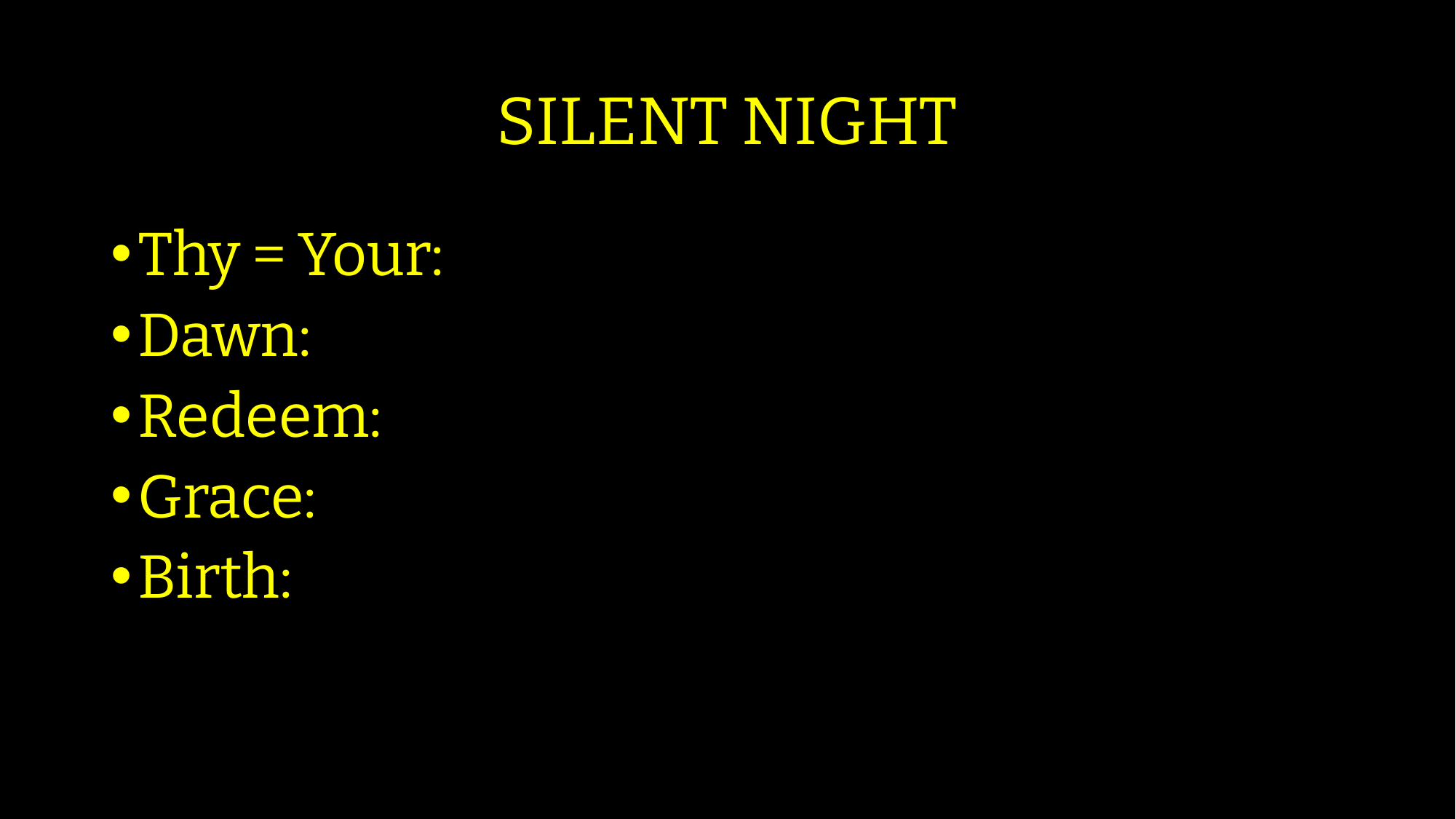

# SILENT NIGHT
Thy = Your:
Dawn:
Redeem:
Grace:
Birth: